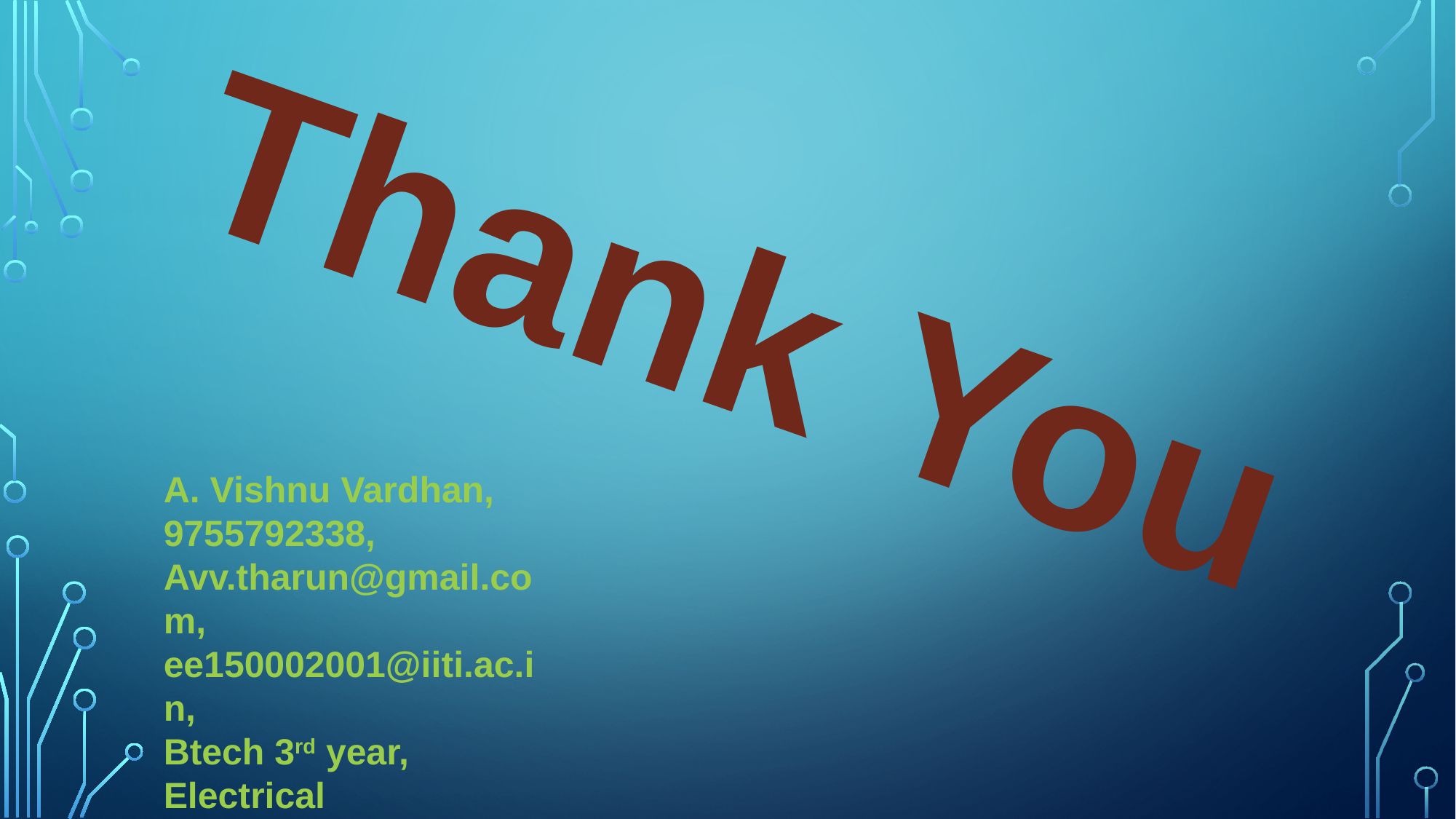

Thank You
A. Vishnu Vardhan,
9755792338,
Avv.tharun@gmail.com,
ee150002001@iiti.ac.in,
Btech 3rd year,
Electrical Engineering,
IIT Indore.